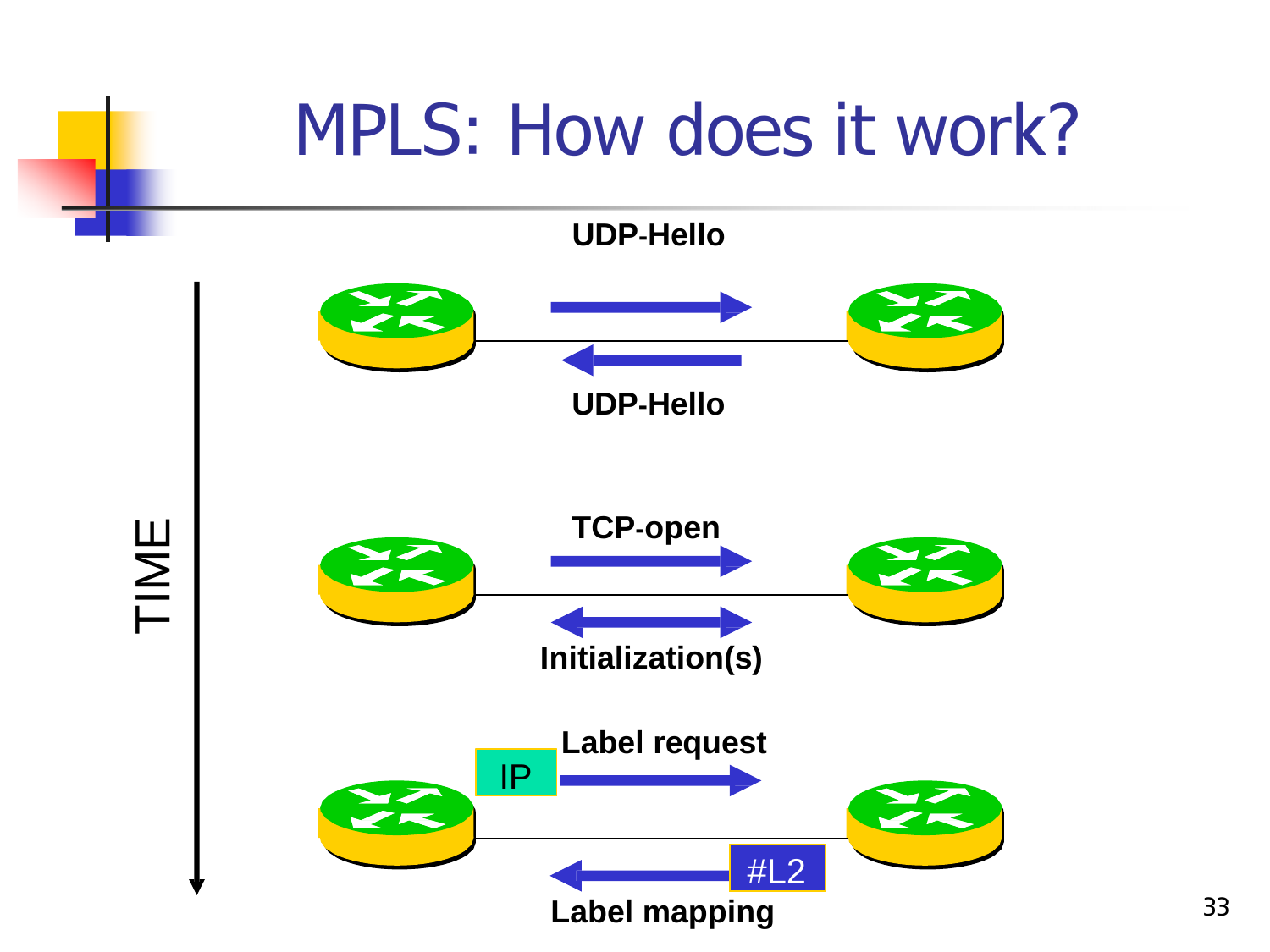

# MPLS: How does it work?
UDP-Hello

UDP-Hello

TCP-open
TIME

Initialization(s)
Label request
IP

#L2

Label mapping
33